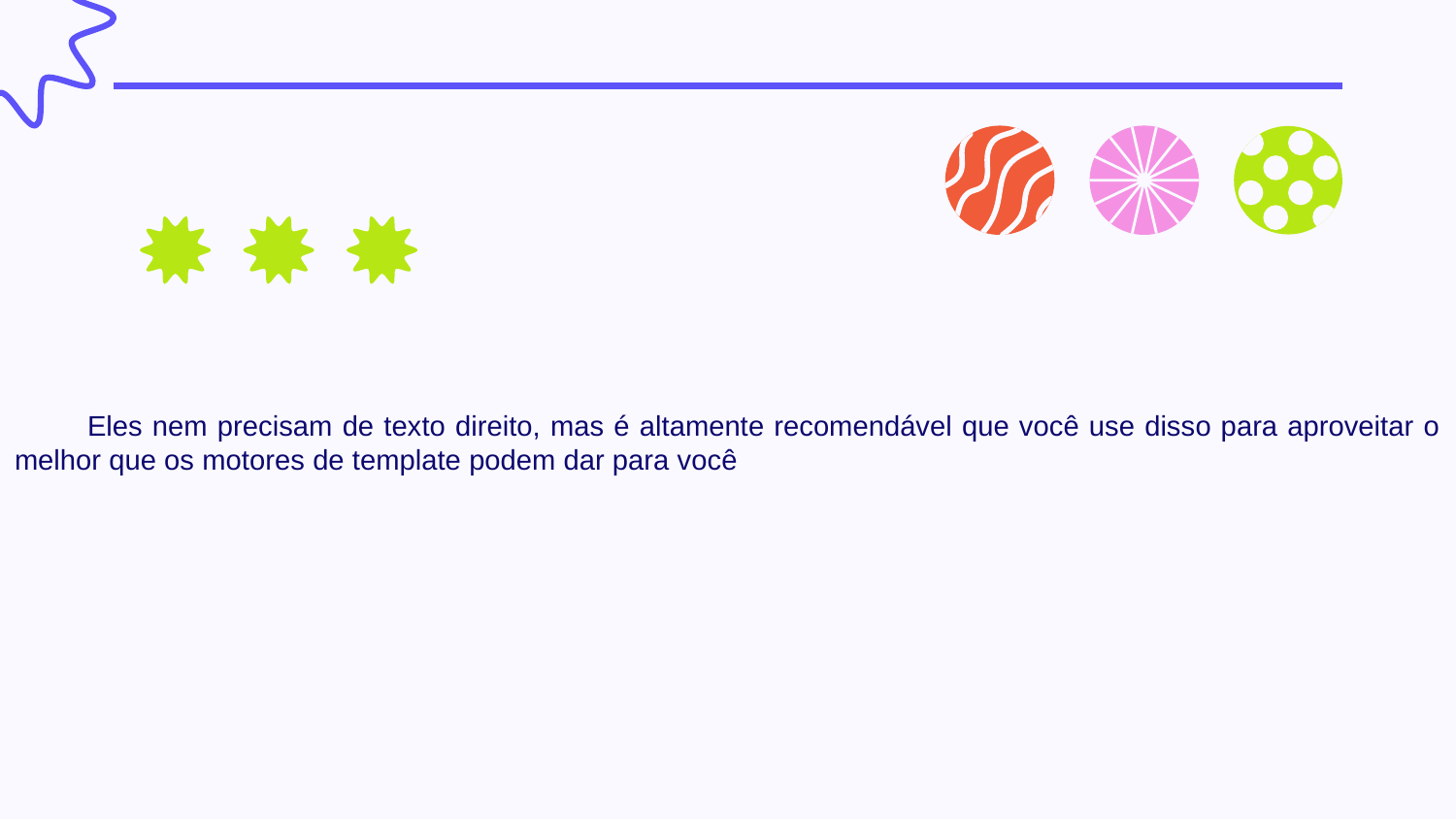

# Eles nem precisam de texto direito, mas é altamente recomendável que você use disso para aproveitar o melhor que os motores de template podem dar para você